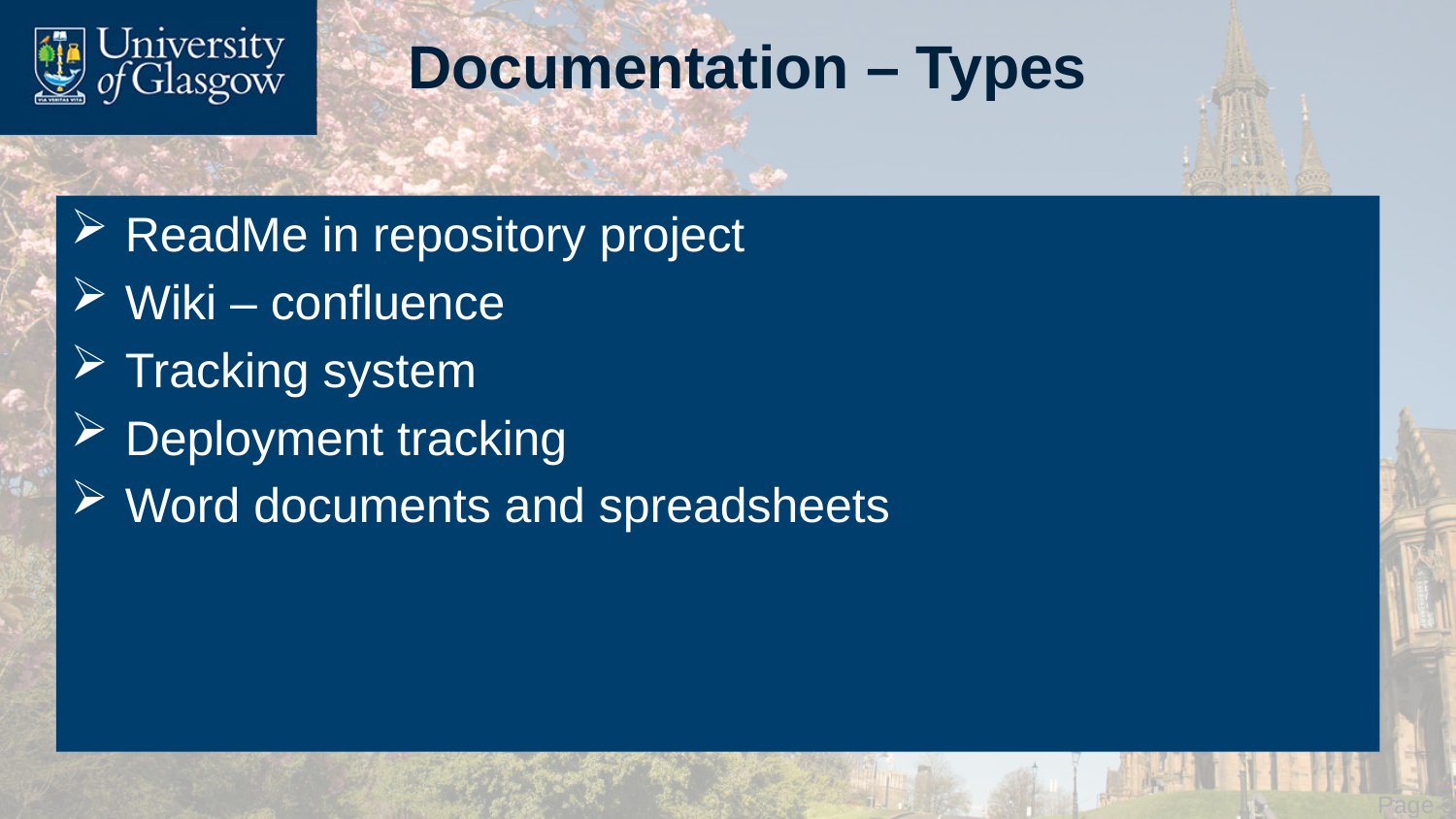

# Documentation – Types
ReadMe in repository project
Wiki – confluence
Tracking system
Deployment tracking
Word documents and spreadsheets

 Page 34